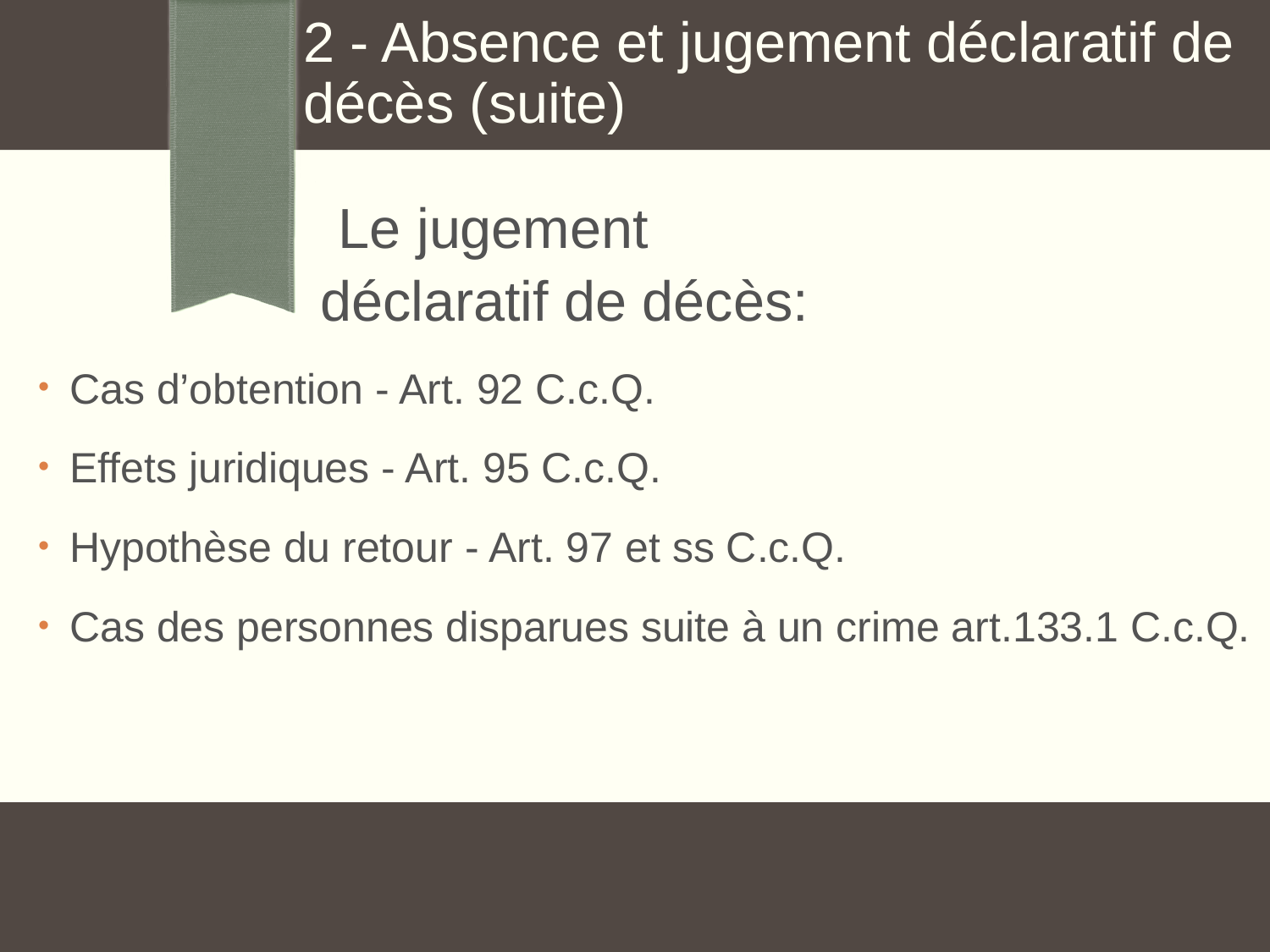

2 - Absence et jugement déclaratif de décès (suite)
   Le jugement
  déclaratif de décès:
Cas d’obtention - Art. 92 C.c.Q.
Effets juridiques - Art. 95 C.c.Q.
Hypothèse du retour - Art. 97 et ss C.c.Q.
Cas des personnes disparues suite à un crime art.133.1 C.c.Q.